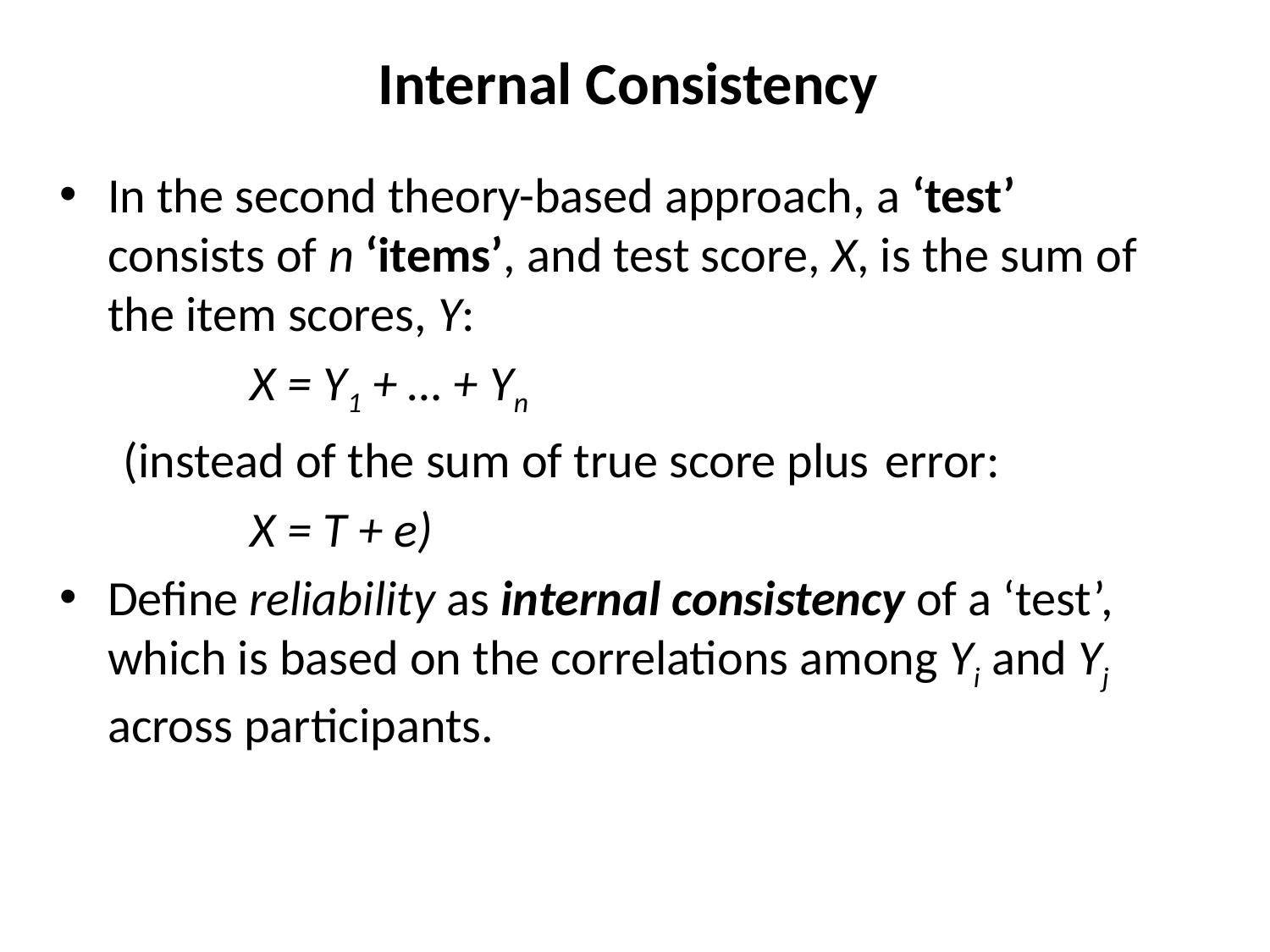

# Internal Consistency
In the second theory-based approach, a ‘test’ consists of n ‘items’, and test score, X, is the sum of the item scores, Y:
	X = Y1 + … + Yn
(instead of the sum of true score plus 	error:
	X = T + e)
Define reliability as internal consistency of a ‘test’, which is based on the correlations among Yi and Yj across participants.